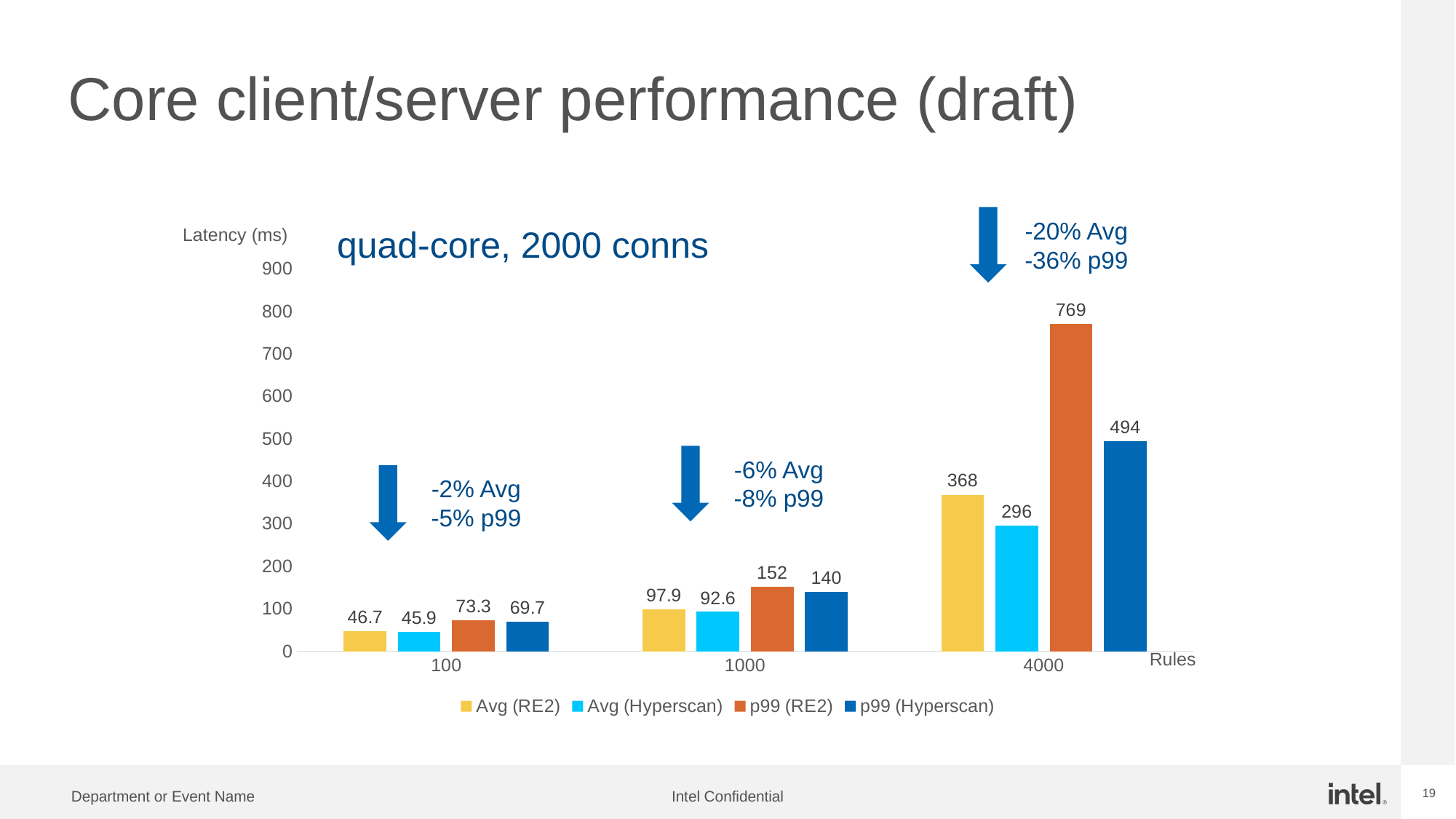

# Core client/server performance (draft)

-20% Avg
-36% p99
quad-core, 2000 conns
Latency (ms)

### Chart

| Category | Avg (RE2) | Avg (Hyperscan) | p99 (RE2) | p99 (Hyperscan) |
|---|---|---|---|---|
| 100 | 46.7 | 45.9 | 73.3 | 69.7 |
| 1000 | 97.9 | 92.6 | 152.0 | 140.0 |
| 4000 | 368.0 | 296.0 | 769.0 | 494.0 |
-6% Avg
-8% p99

-2% Avg
-5% p99
Rules